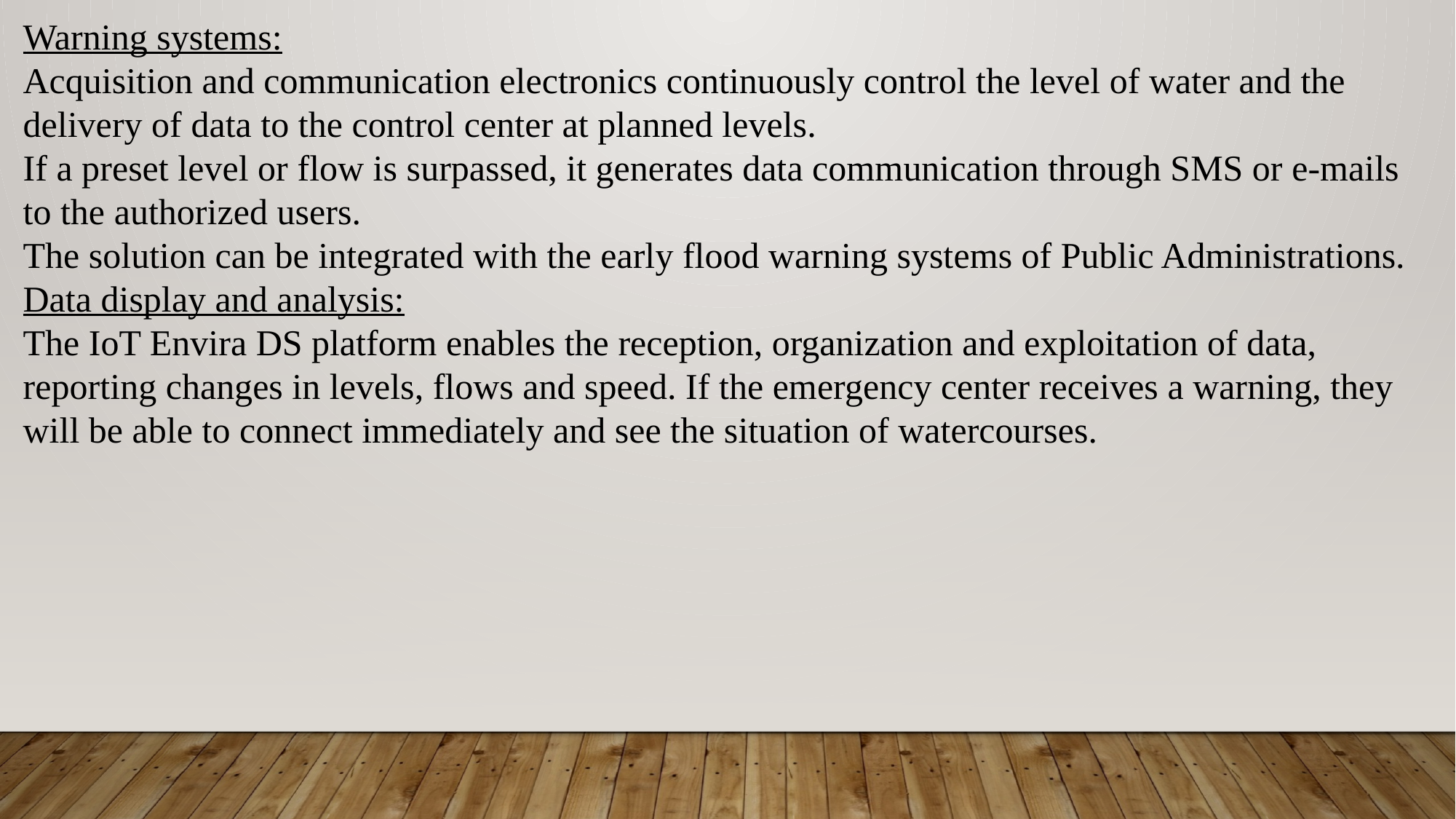

Warning systems:
Acquisition and communication electronics continuously control the level of water and the delivery of data to the control center at planned levels.
If a preset level or flow is surpassed, it generates data communication through SMS or e-mails to the authorized users.
The solution can be integrated with the early flood warning systems of Public Administrations.
Data display and analysis:
The IoT Envira DS platform enables the reception, organization and exploitation of data, reporting changes in levels, flows and speed. If the emergency center receives a warning, they will be able to connect immediately and see the situation of watercourses.